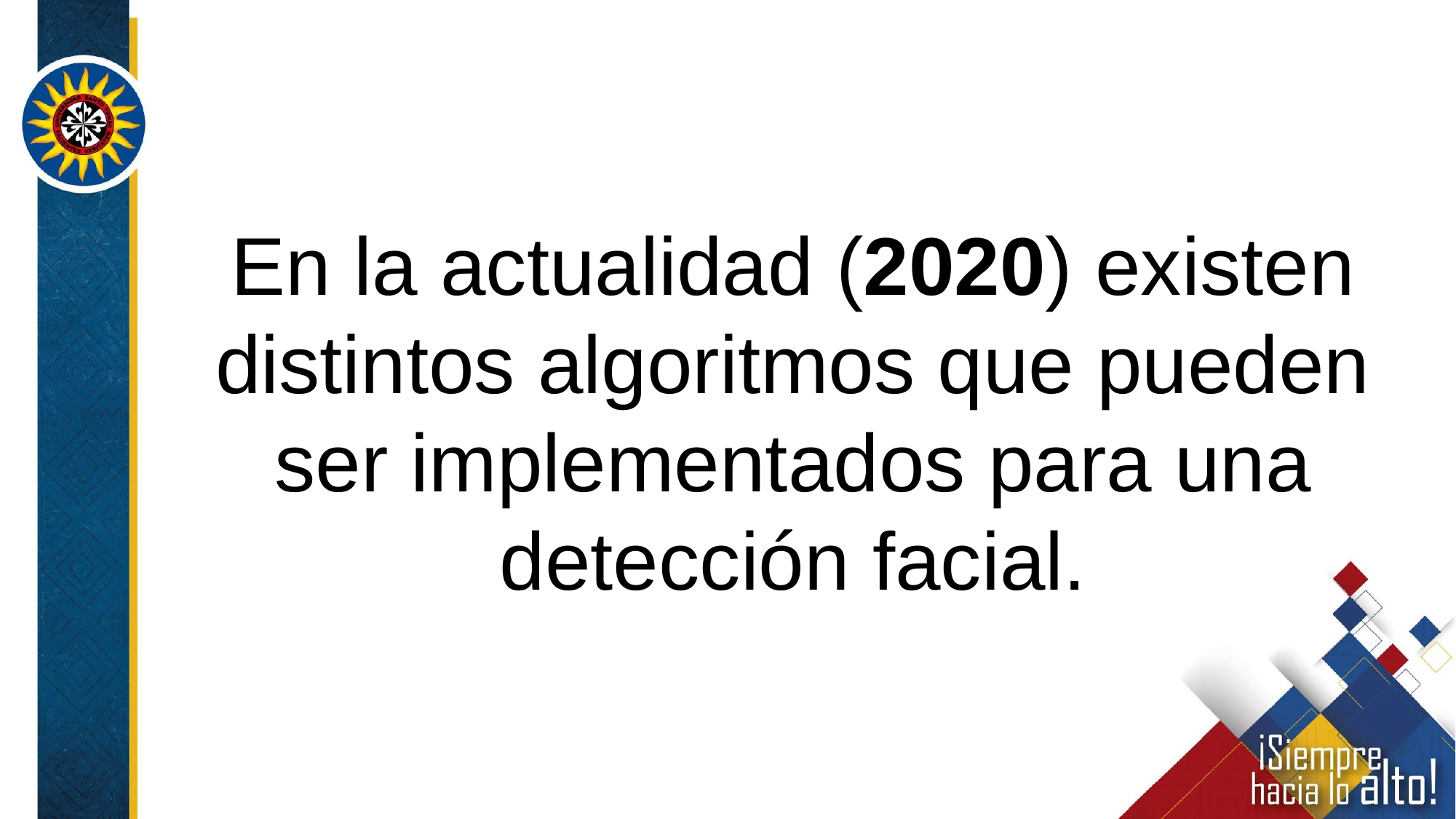

En la actualidad (2020) existen distintos algoritmos que pueden ser implementados para una detección facial.